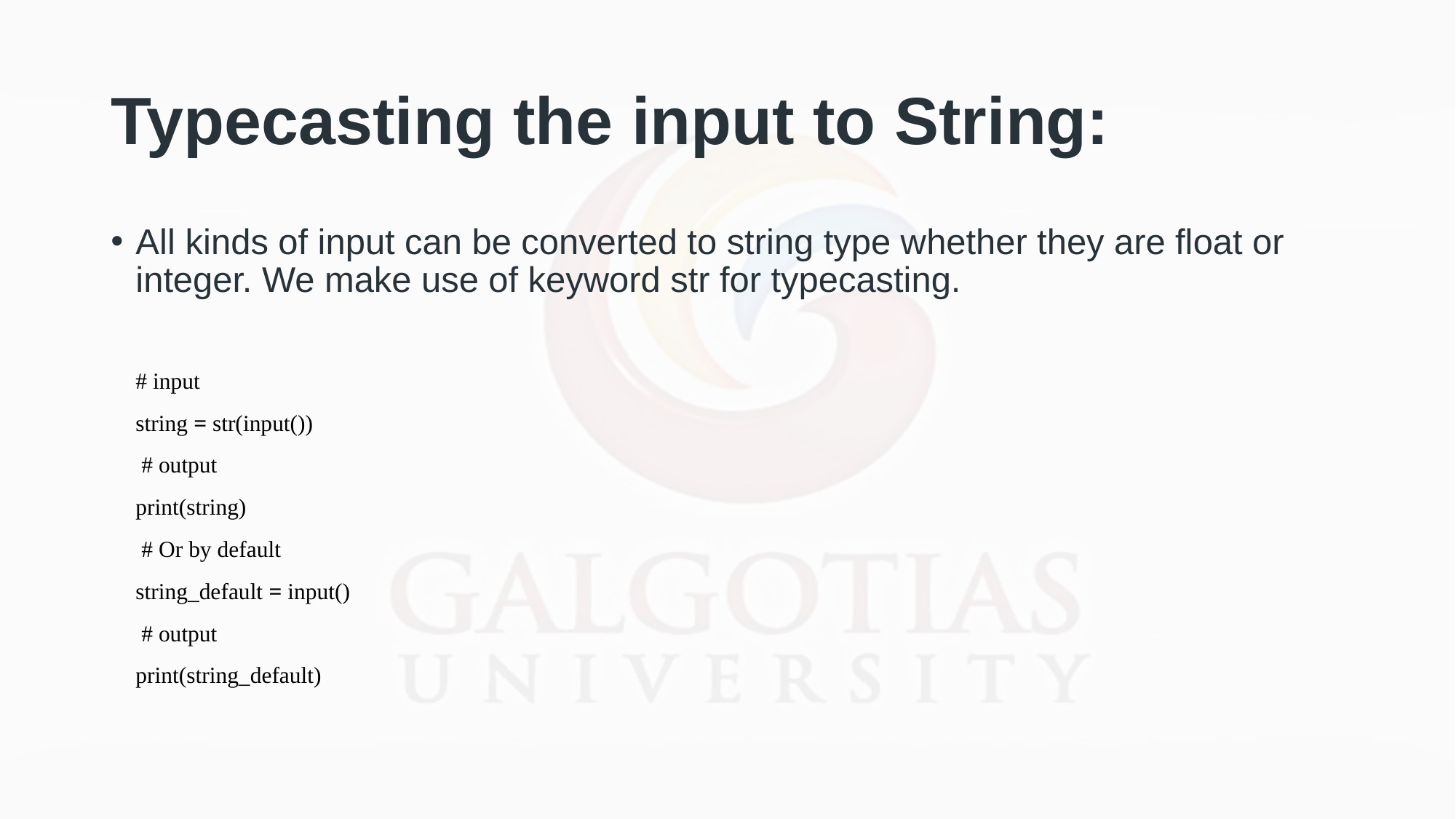

# Typecasting the input to String:
All kinds of input can be converted to string type whether they are float or integer. We make use of keyword str for typecasting.

# input
string = str(input())
 # output
print(string)
 # Or by default
string_default = input()
 # output
print(string_default)